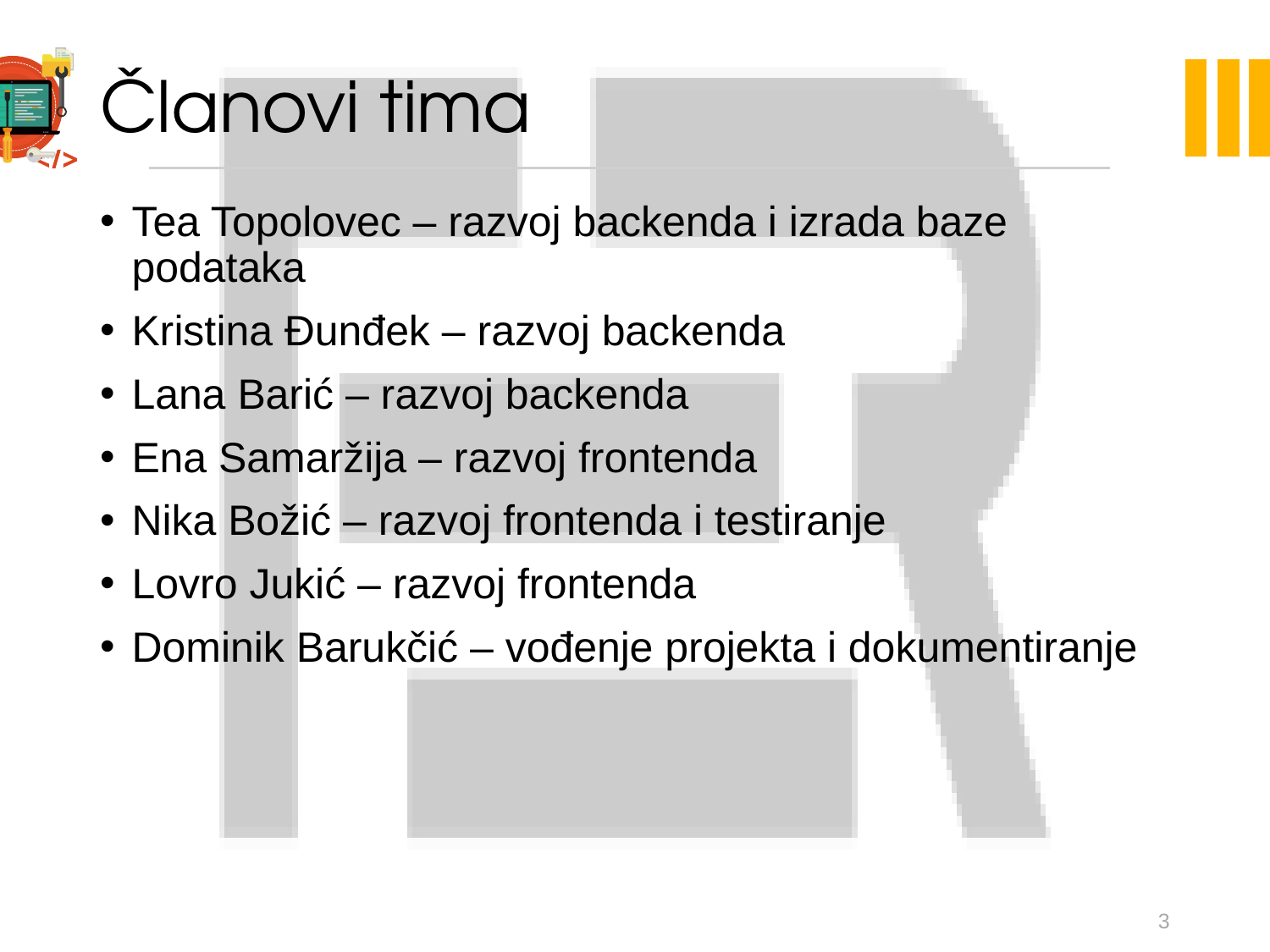

# Članovi tima
Tea Topolovec – razvoj backenda i izrada baze podataka
Kristina Đunđek – razvoj backenda
Lana Barić – razvoj backenda
Ena Samaržija – razvoj frontenda
Nika Božić – razvoj frontenda i testiranje
Lovro Jukić – razvoj frontenda
Dominik Barukčić – vođenje projekta i dokumentiranje

3